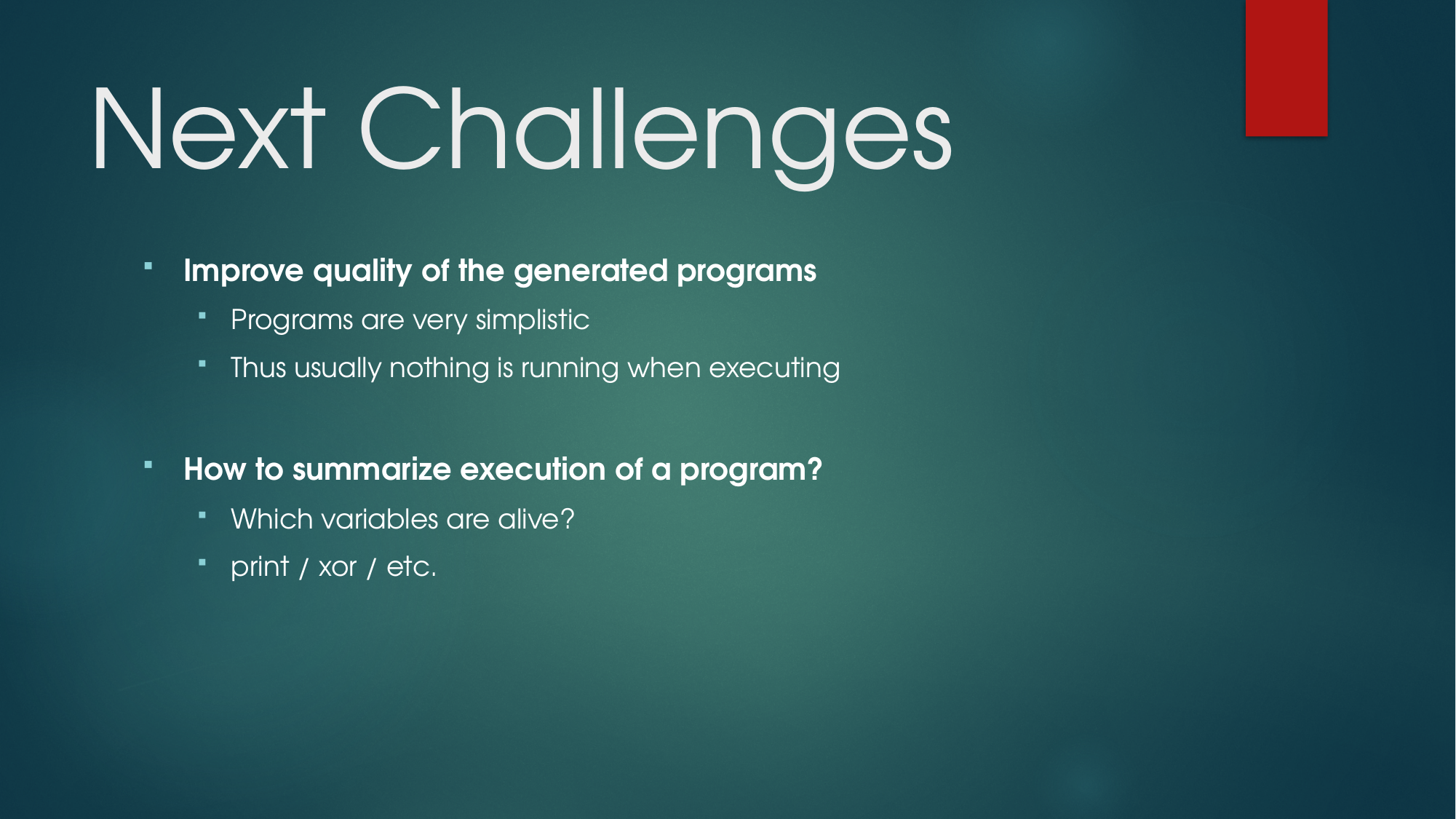

# Next Challenges
Improve quality of the generated programs
Programs are very simplistic
Thus usually nothing is running when executing

How to summarize execution of a program?
Which variables are alive?
print / xor / etc.